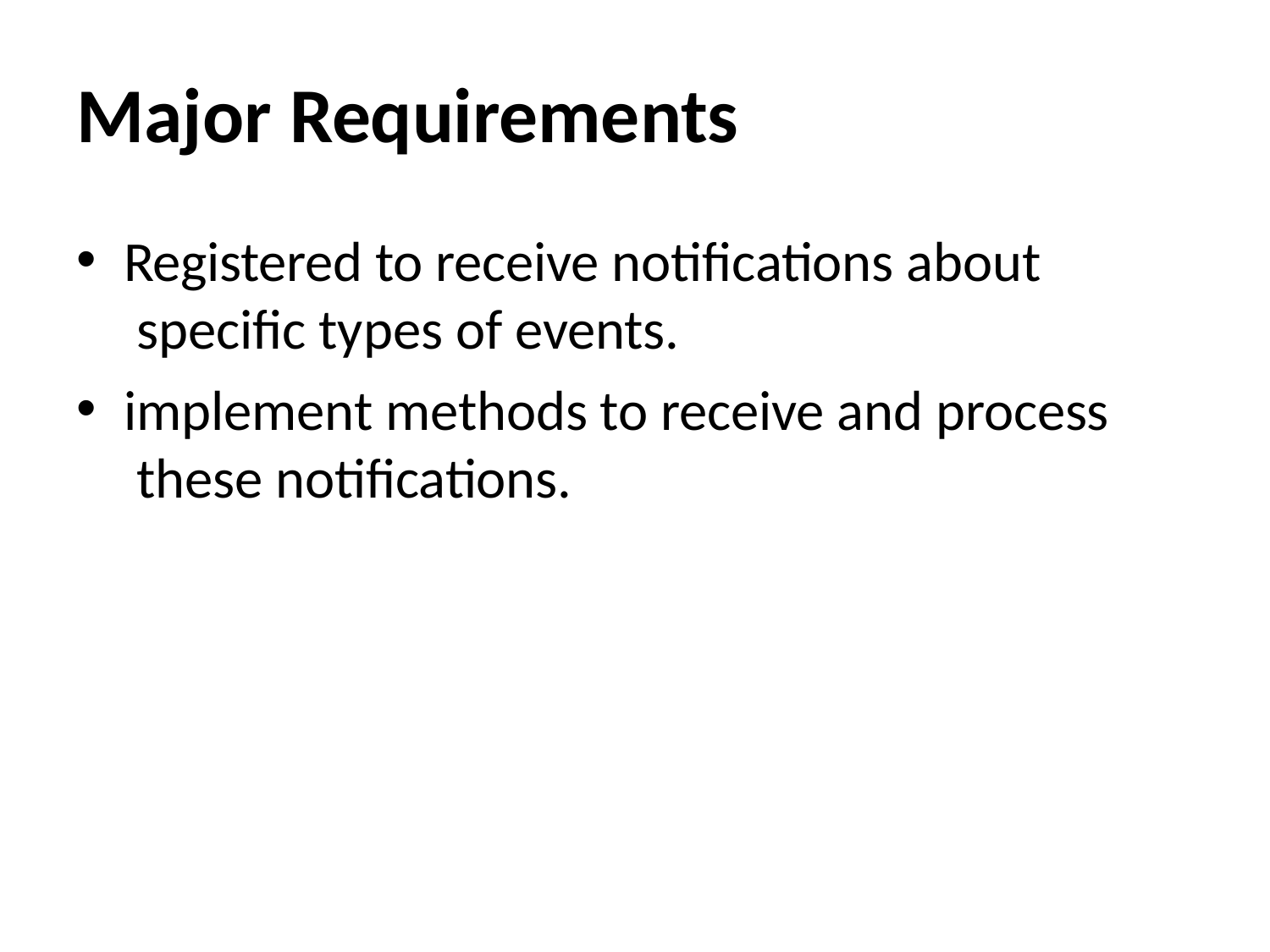

# Major Requirements
Registered to receive notifications about  specific types of events.
implement methods to receive and process  these notifications.